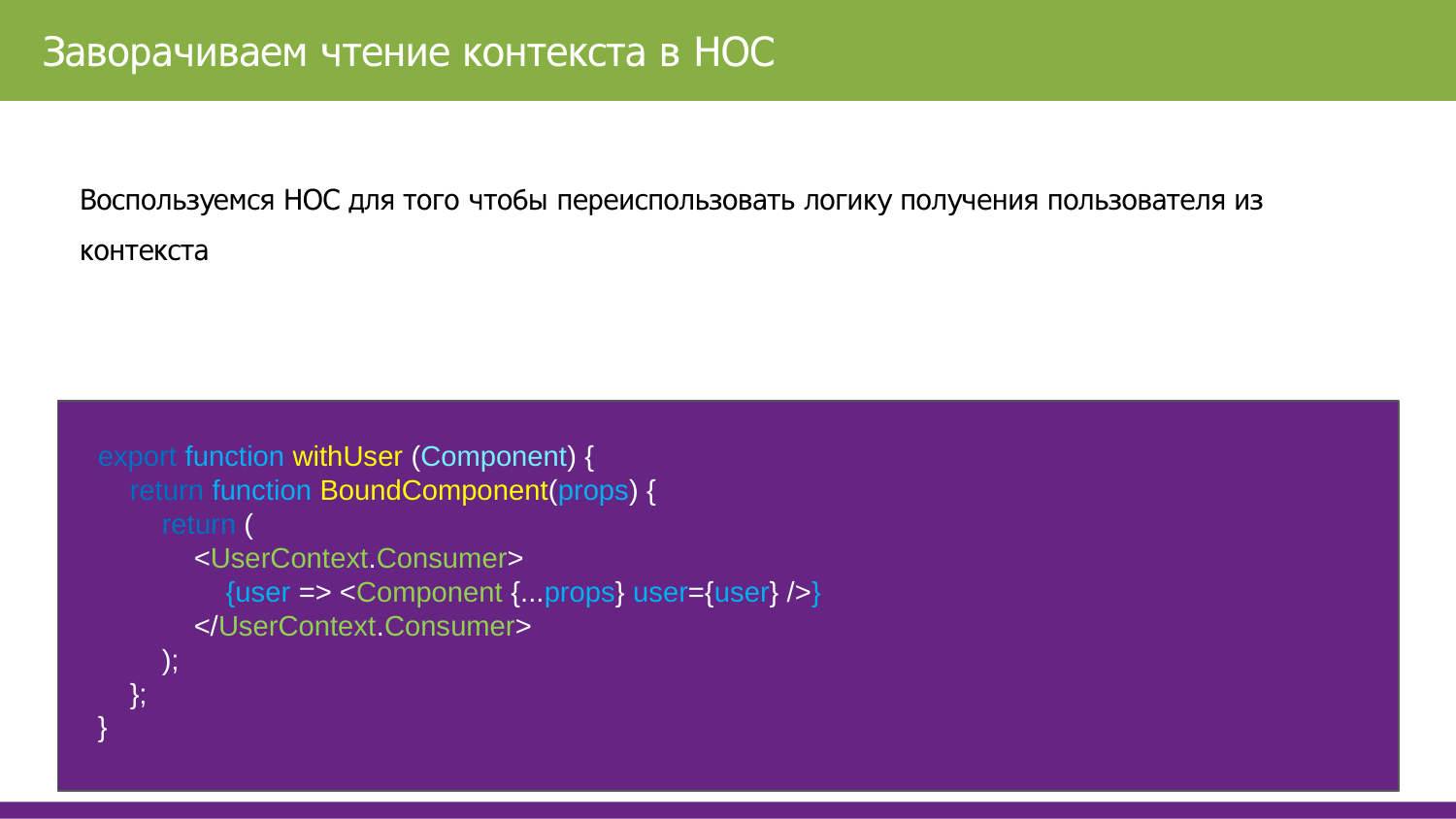

Заворачиваем чтение контекста в HOC

Воспользуемся HOC для того чтобы переиспользовать логику получения пользователя из контекста

export function withUser (Component) {
    return function BoundComponent(props) {
        return (
            <UserContext.Consumer>
                {user => <Component {...props} user={user} />}
            </UserContext.Consumer>
        );
    };
}